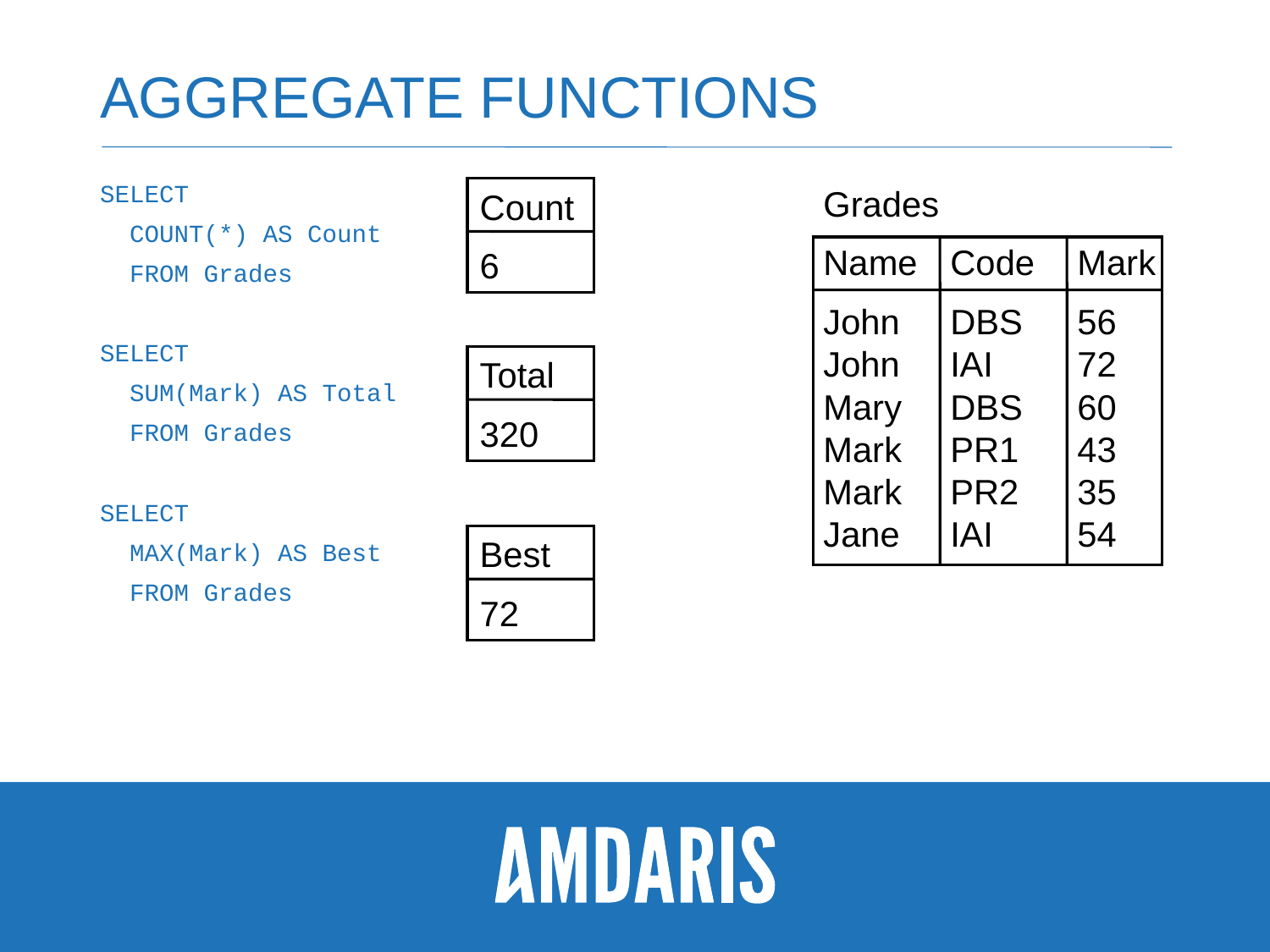

# Aggregate Functions
SELECT
  COUNT(*) AS Count
  FROM Grades

SELECT
  SUM(Mark) AS Total
  FROM Grades

SELECT
  MAX(Mark) AS Best
  FROM Grades

Grades

Name	Code	Mark

John	DBS	56
John	IAI	72
Mary	DBS	60
Mark	PR1	43
Mark	PR2	35
Jane	IAI	54

Count

6

Total

320

Best

72